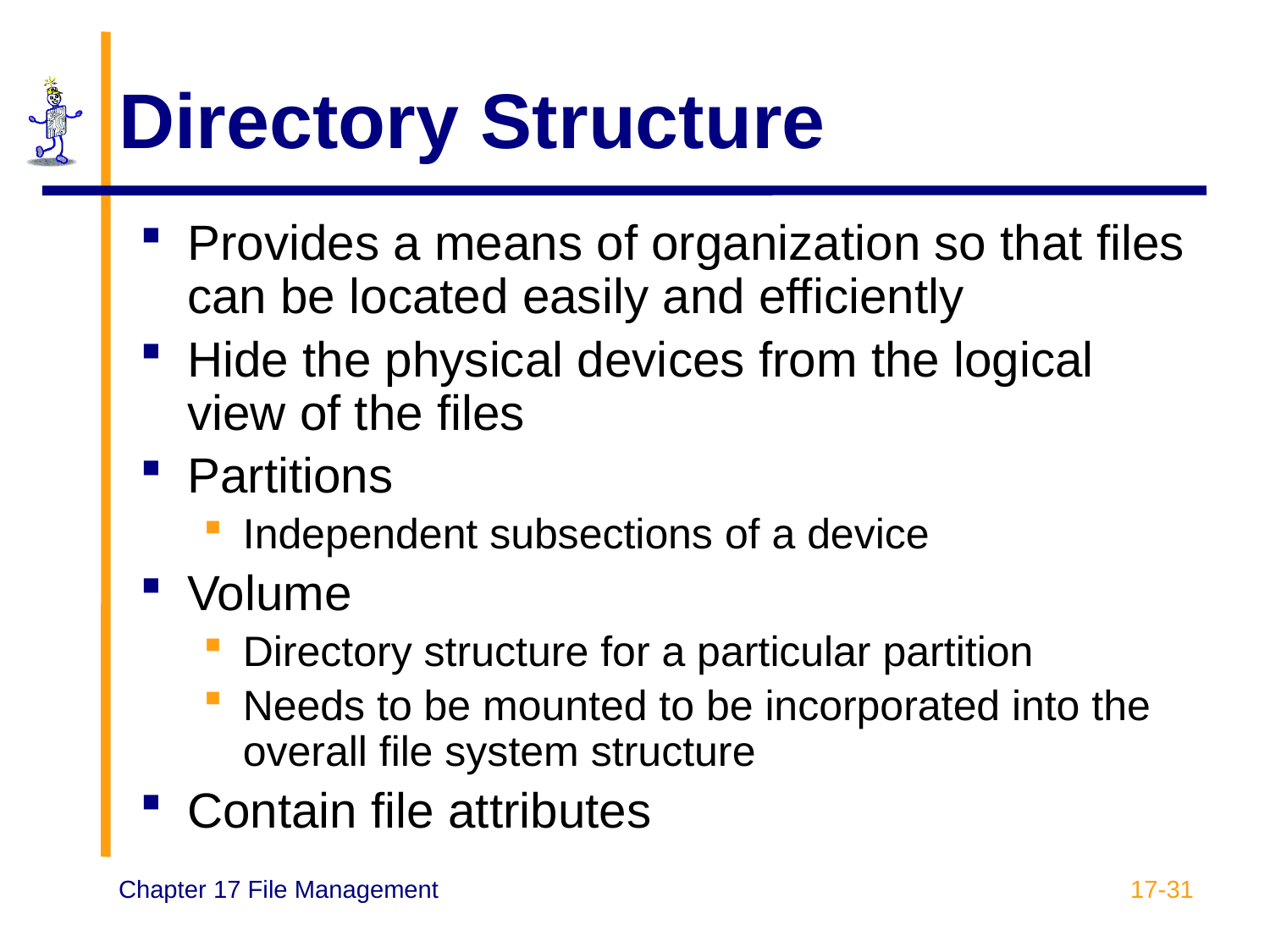

# Directory Structure
Provides a means of organization so that files can be located easily and efficiently
Hide the physical devices from the logical view of the files
Partitions
Independent subsections of a device
Volume
Directory structure for a particular partition
Needs to be mounted to be incorporated into the overall file system structure
Contain file attributes
17-31
Chapter 17 File Management